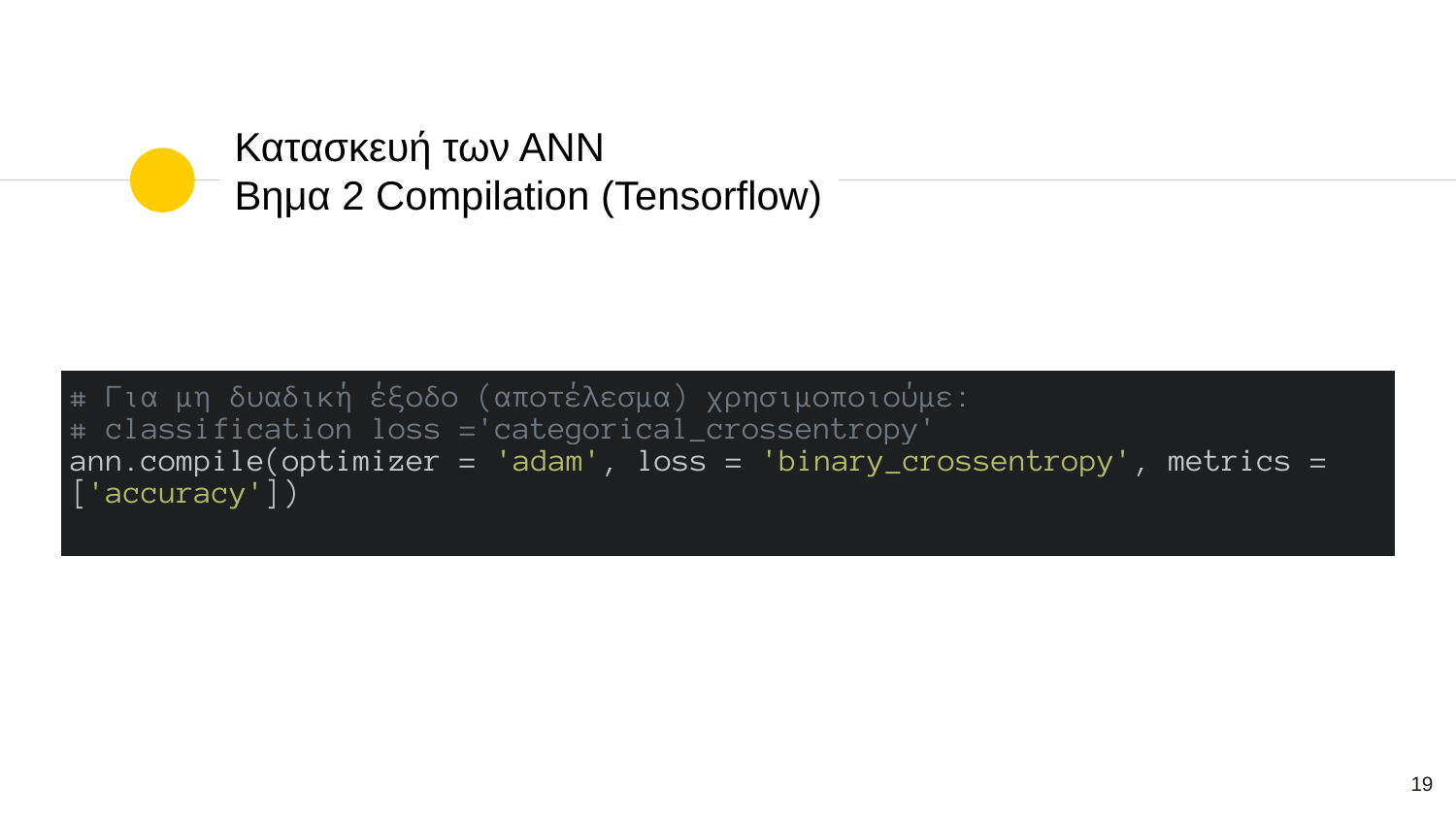

# Κατασκευή των ΑΝΝ Βημα 2 Compilation (Tensorflow)

| # Για μη δυαδική έξοδο (αποτέλεσμα) χρησιμοποιούμε: # classification loss ='categorical\_crossentropy' ann.compile(optimizer = 'adam', loss = 'binary\_crossentropy', metrics = ['accuracy']) |
| --- |

19